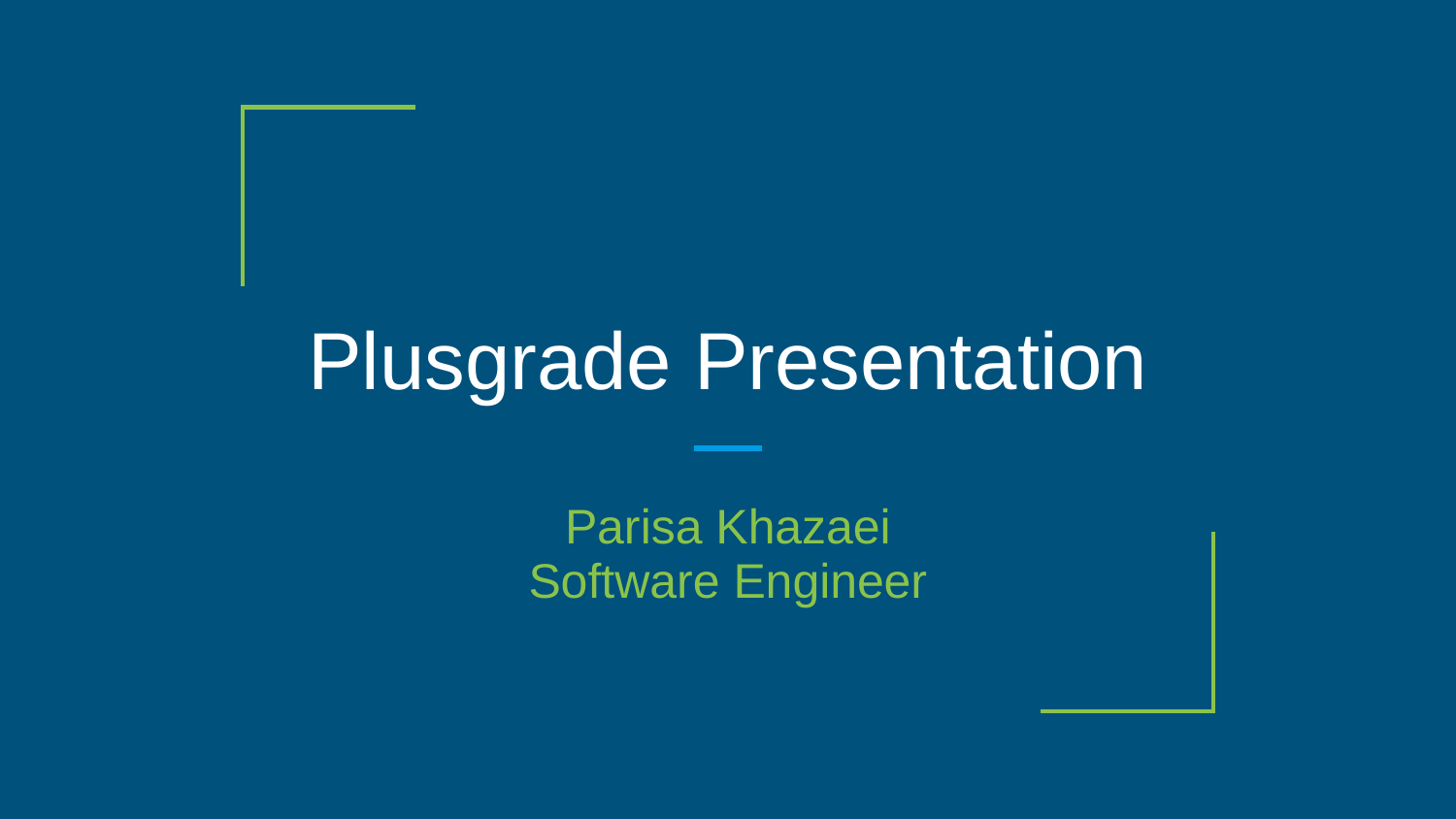

# Plusgrade Presentation
Parisa Khazaei
Software Engineer